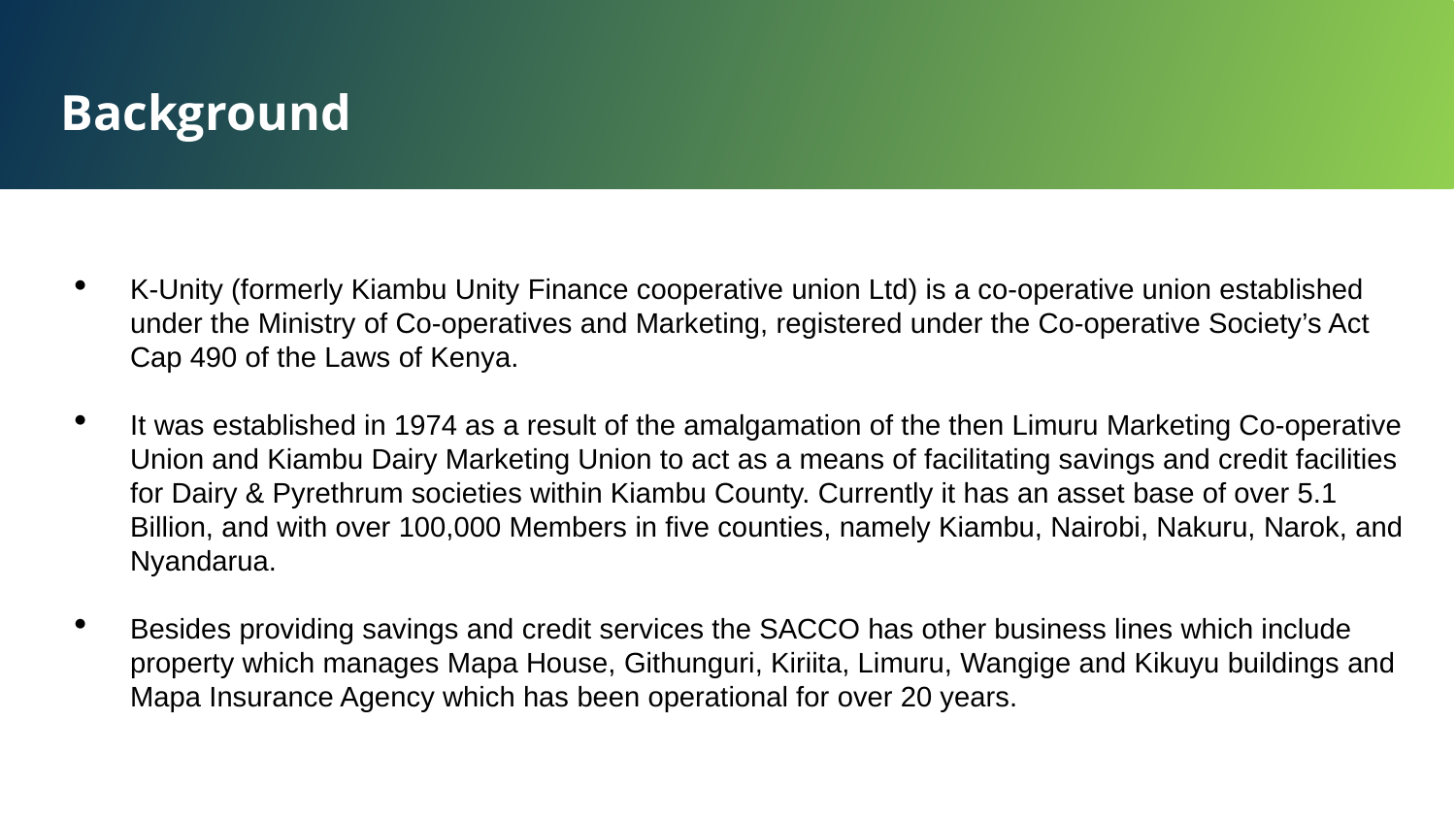

Background

K-Unity (formerly Kiambu Unity Finance cooperative union Ltd) is a co-operative union established under the Ministry of Co-operatives and Marketing, registered under the Co-operative Society’s Act Cap 490 of the Laws of Kenya.

It was established in 1974 as a result of the amalgamation of the then Limuru Marketing Co-operative Union and Kiambu Dairy Marketing Union to act as a means of facilitating savings and credit facilities for Dairy & Pyrethrum societies within Kiambu County. Currently it has an asset base of over 5.1 Billion, and with over 100,000 Members in five counties, namely Kiambu, Nairobi, Nakuru, Narok, and Nyandarua.

Besides providing savings and credit services the SACCO has other business lines which include property which manages Mapa House, Githunguri, Kiriita, Limuru, Wangige and Kikuyu buildings and Mapa Insurance Agency which has been operational for over 20 years.